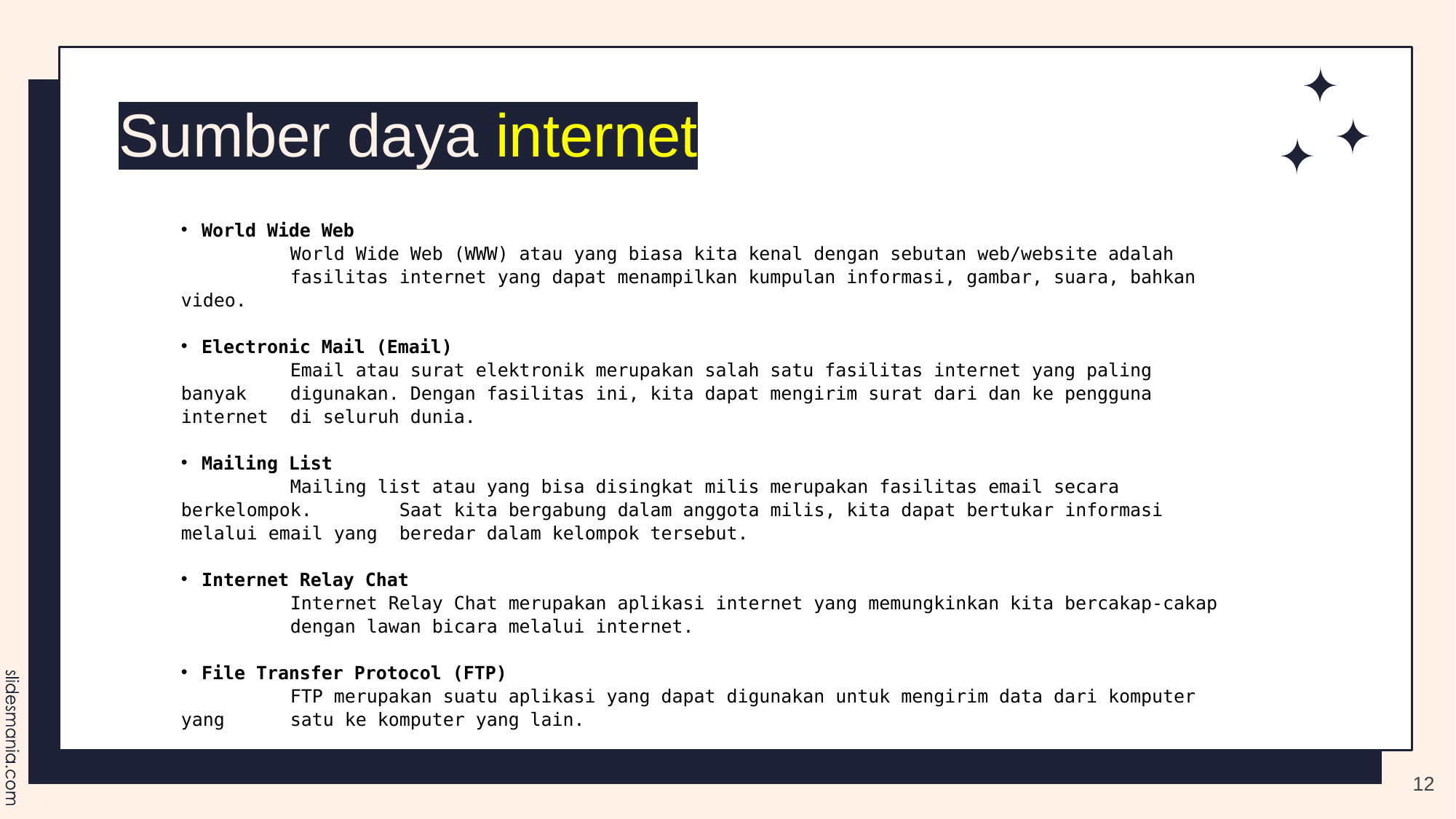

# Sumber daya internet
World Wide Web
	World Wide Web (WWW) atau yang biasa kita kenal dengan sebutan web/website adalah 	fasilitas internet yang dapat menampilkan kumpulan informasi, gambar, suara, bahkan video.

Electronic Mail (Email)
	Email atau surat elektronik merupakan salah satu fasilitas internet yang paling banyak 	digunakan. Dengan fasilitas ini, kita dapat mengirim surat dari dan ke pengguna internet 	di seluruh dunia.

Mailing List
	Mailing list atau yang bisa disingkat milis merupakan fasilitas email secara berkelompok. 	Saat kita bergabung dalam anggota milis, kita dapat bertukar informasi melalui email yang 	beredar dalam kelompok tersebut.

Internet Relay Chat
	Internet Relay Chat merupakan aplikasi internet yang memungkinkan kita bercakap-cakap 	dengan lawan bicara melalui internet.

File Transfer Protocol (FTP)
	FTP merupakan suatu aplikasi yang dapat digunakan untuk mengirim data dari komputer yang 	satu ke komputer yang lain.

12